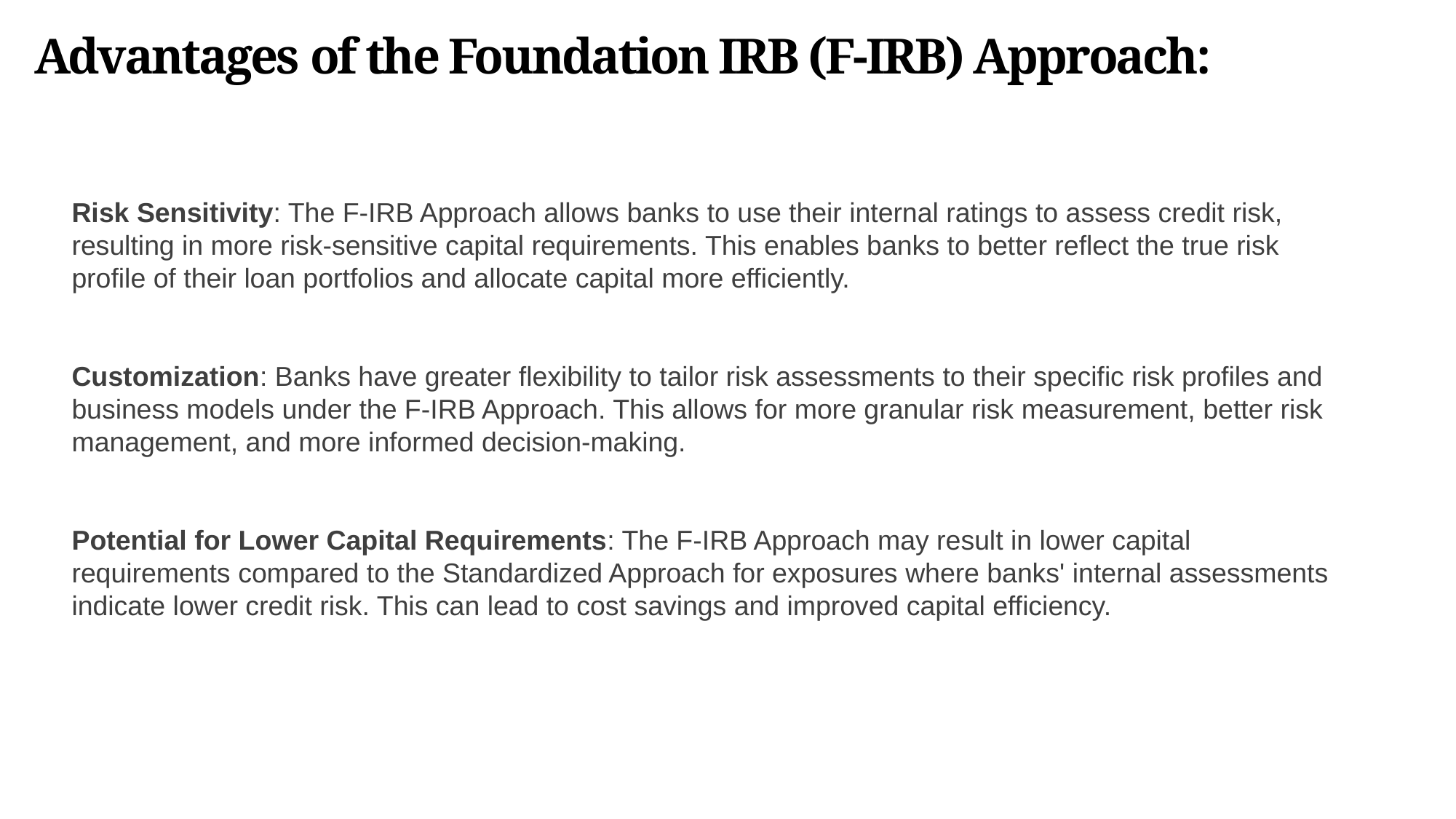

Advantages of the Foundation IRB (F-IRB) Approach:

Risk Sensitivity: The F-IRB Approach allows banks to use their internal ratings to assess credit risk, resulting in more risk-sensitive capital requirements. This enables banks to better reflect the true risk profile of their loan portfolios and allocate capital more efficiently.

Customization: Banks have greater flexibility to tailor risk assessments to their specific risk profiles and business models under the F-IRB Approach. This allows for more granular risk measurement, better risk management, and more informed decision-making.

Potential for Lower Capital Requirements: The F-IRB Approach may result in lower capital requirements compared to the Standardized Approach for exposures where banks' internal assessments indicate lower credit risk. This can lead to cost savings and improved capital efficiency.